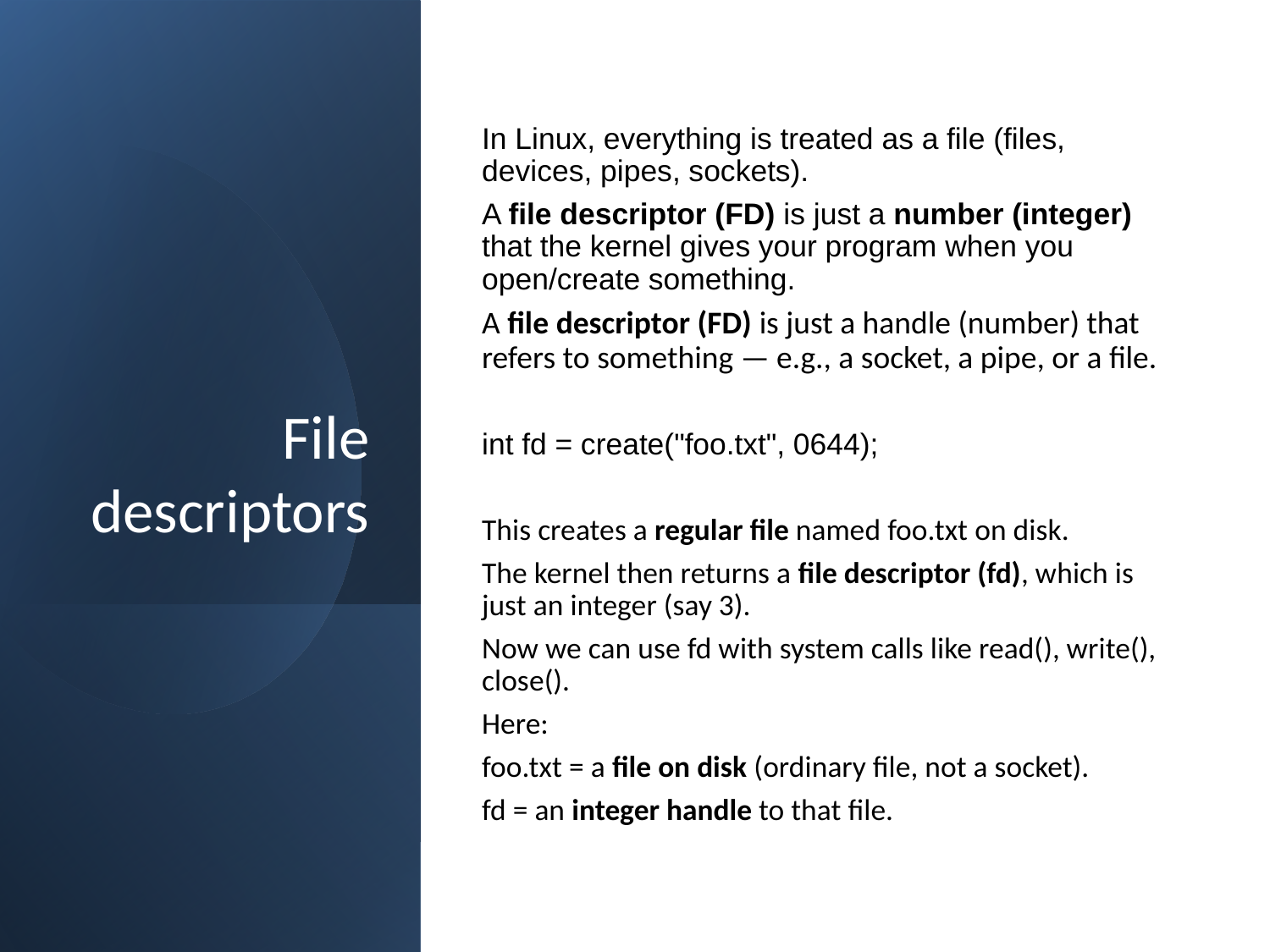

# File descriptors
In Linux, everything is treated as a file (files, devices, pipes, sockets).
A file descriptor (FD) is just a number (integer) that the kernel gives your program when you open/create something.
A file descriptor (FD) is just a handle (number) that refers to something — e.g., a socket, a pipe, or a file.

int fd = create("foo.txt", 0644);

This creates a regular file named foo.txt on disk.
The kernel then returns a file descriptor (fd), which is just an integer (say 3).
Now we can use fd with system calls like read(), write(), close().
Here:
foo.txt = a file on disk (ordinary file, not a socket).
fd = an integer handle to that file.